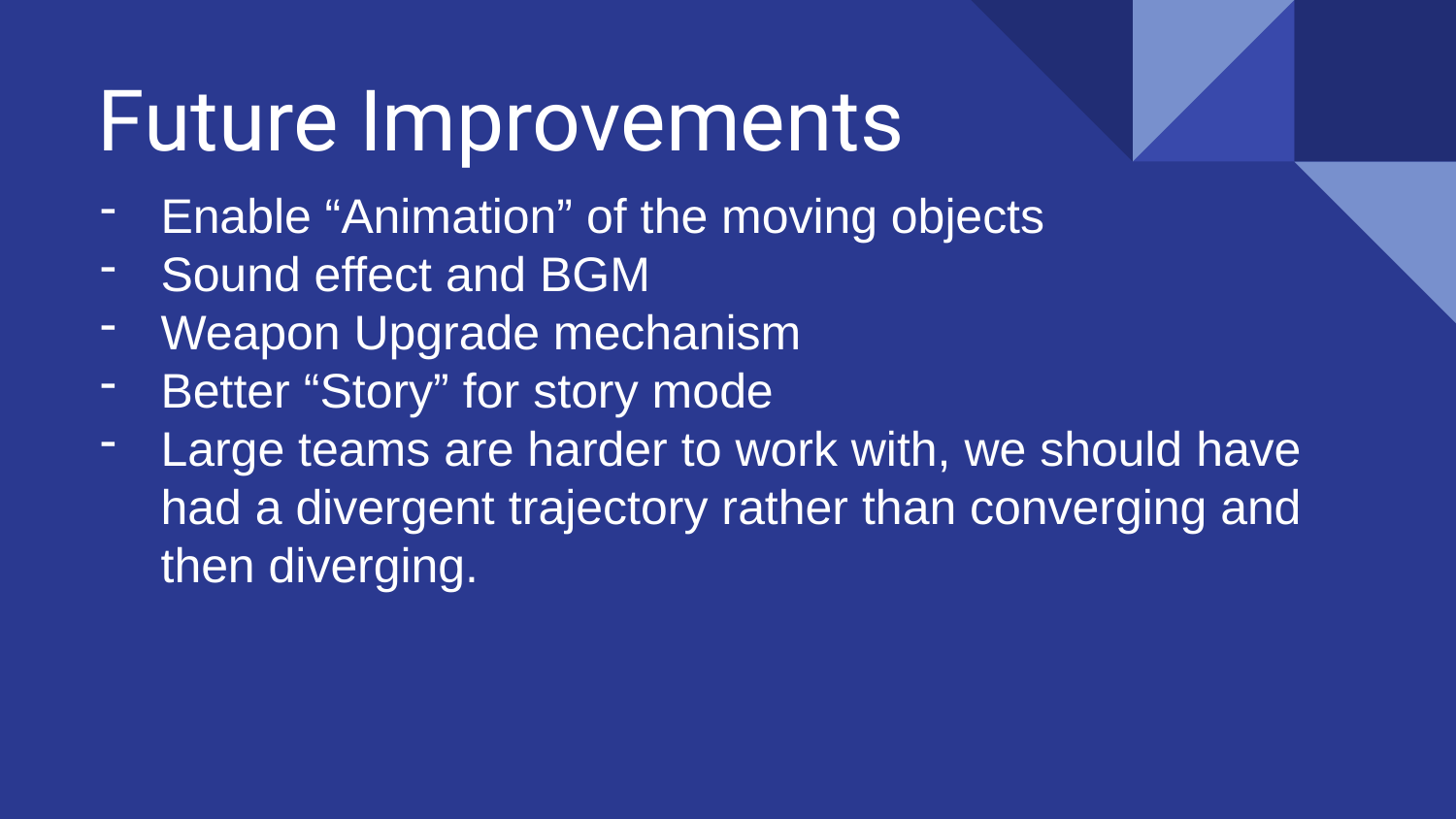

# Future Improvements
Enable “Animation” of the moving objects
Sound effect and BGM
Weapon Upgrade mechanism
Better “Story” for story mode
Large teams are harder to work with, we should have had a divergent trajectory rather than converging and then diverging.